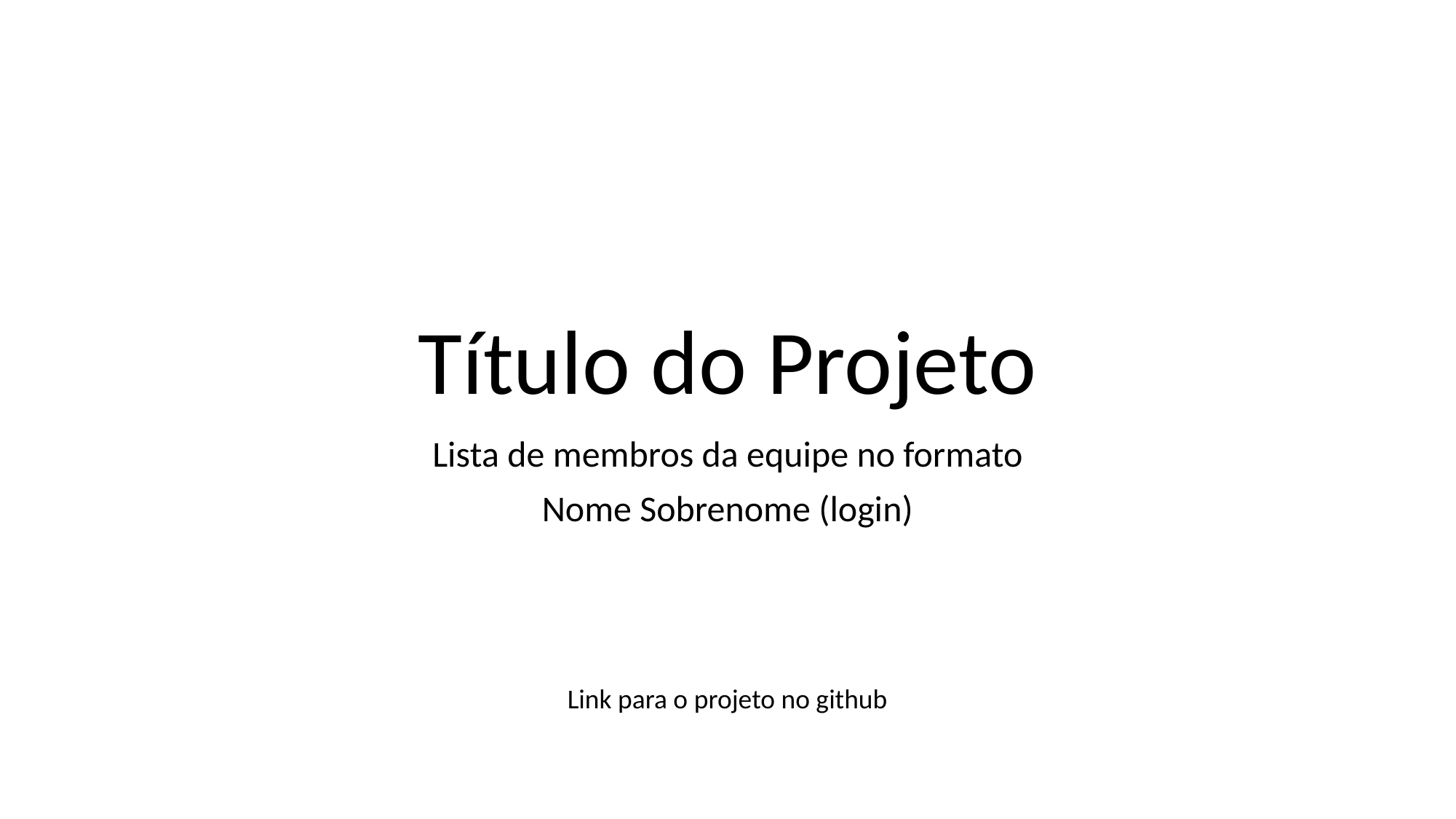

# Título do Projeto
Lista de membros da equipe no formato
Nome Sobrenome (login)
Link para o projeto no github